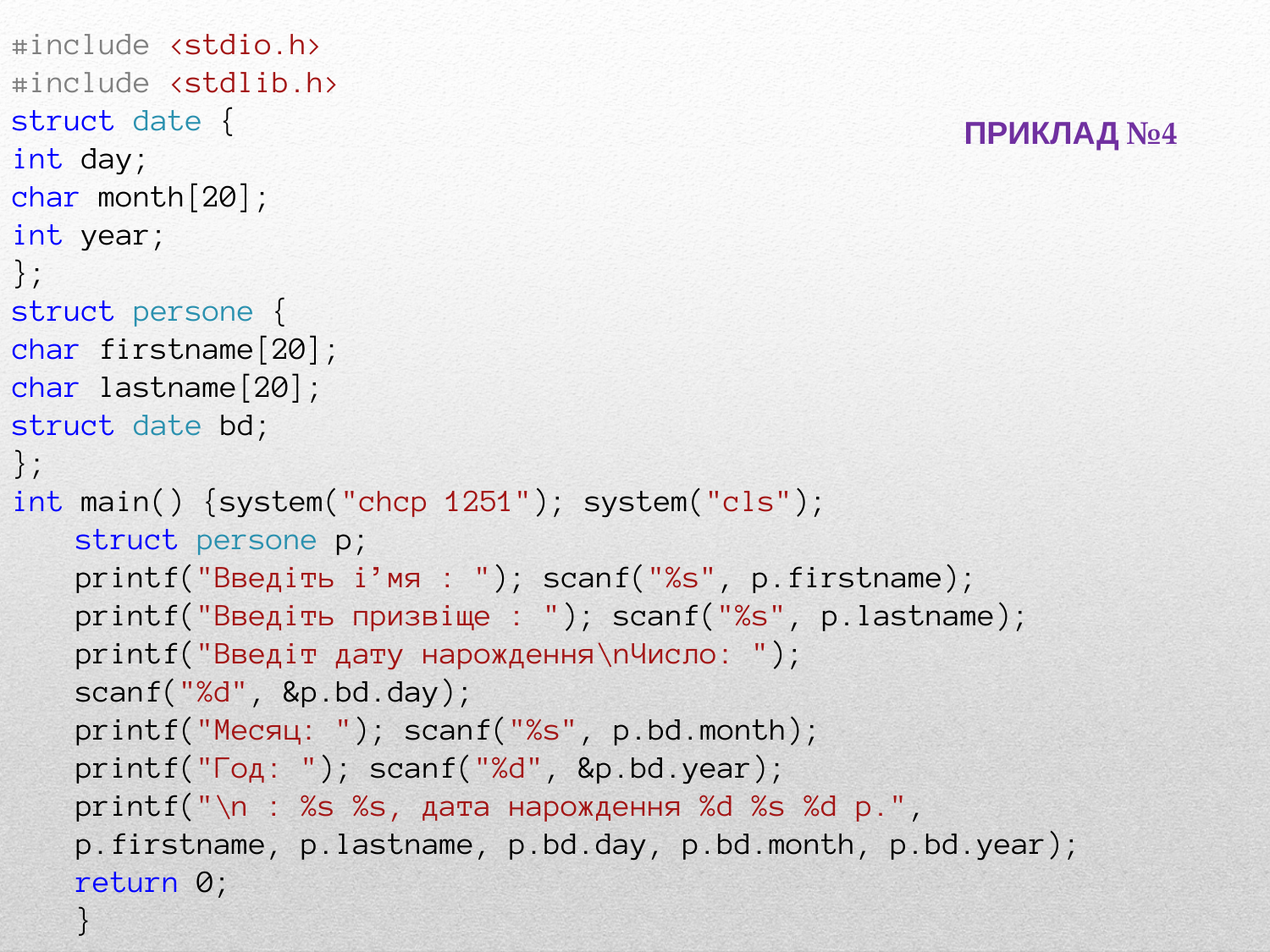

#include <stdio.h>
#include <stdlib.h>
struct date {
int day;
char month[20];
int year;
};
struct persone {
char firstname[20];
char lastname[20];
struct date bd;
};
int main() {system("chcp 1251"); system("cls");
struct persone p;
printf("Введіть і’мя : "); scanf("%s", p.firstname);
printf("Введіть призвіще : "); scanf("%s", p.lastname);
printf("Введіт дату нарождення\nЧисло: ");
scanf("%d", &p.bd.day);
printf("Месяц: "); scanf("%s", p.bd.month);
printf("Год: "); scanf("%d", &p.bd.year);
printf("\n : %s %s, дата нарождення %d %s %d р.",
p.firstname, p.lastname, p.bd.day, p.bd.month, p.bd.year);
return 0;
}
ПРИКЛАД №4